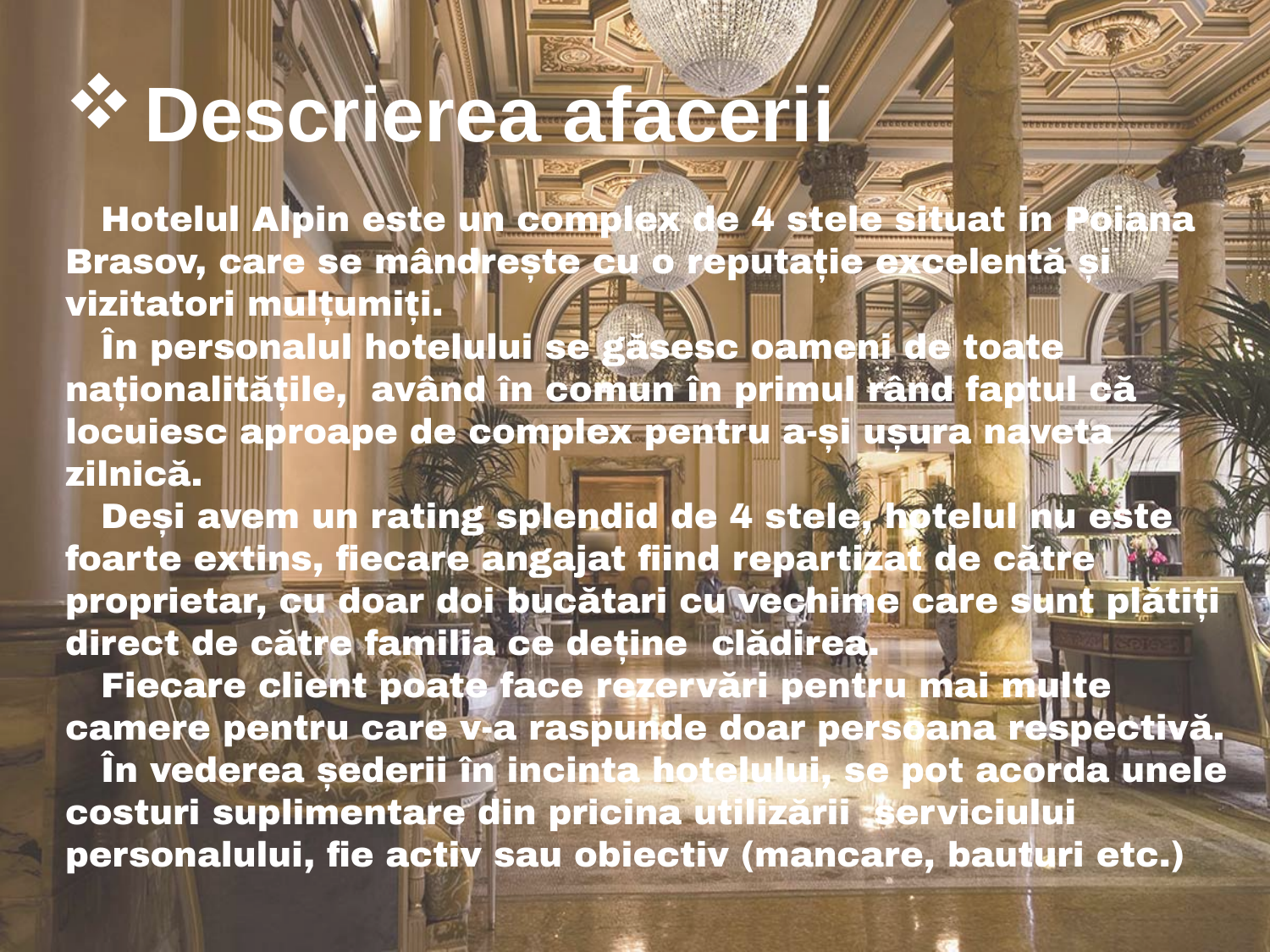

# Descrierea afacerii
   Hotelul Alpin este un complex de 4 stele situat in Poiana Brasov, care se mândrește cu o reputație excelentă și vizitatori mulțumiți.
   În personalul hotelului se găsesc oameni de toate naționalitățile,  având în comun în primul rând faptul că locuiesc aproape de complex pentru a-și ușura naveta zilnică.
   Deși avem un rating splendid de 4 stele, hotelul nu este foarte extins, fiecare angajat fiind repartizat de către proprietar, cu doar doi bucătari cu vechime care sunt plătiți direct de către familia ce deține  clădirea.
   Fiecare client poate face rezervări pentru mai multe camere pentru care v-a raspunde doar persoana respectivă.
   În vederea șederii în incinta hotelului, se pot acorda unele costuri suplimentare din pricina utilizării  serviciului personalului, fie activ sau obiectiv (mancare, bauturi etc.)